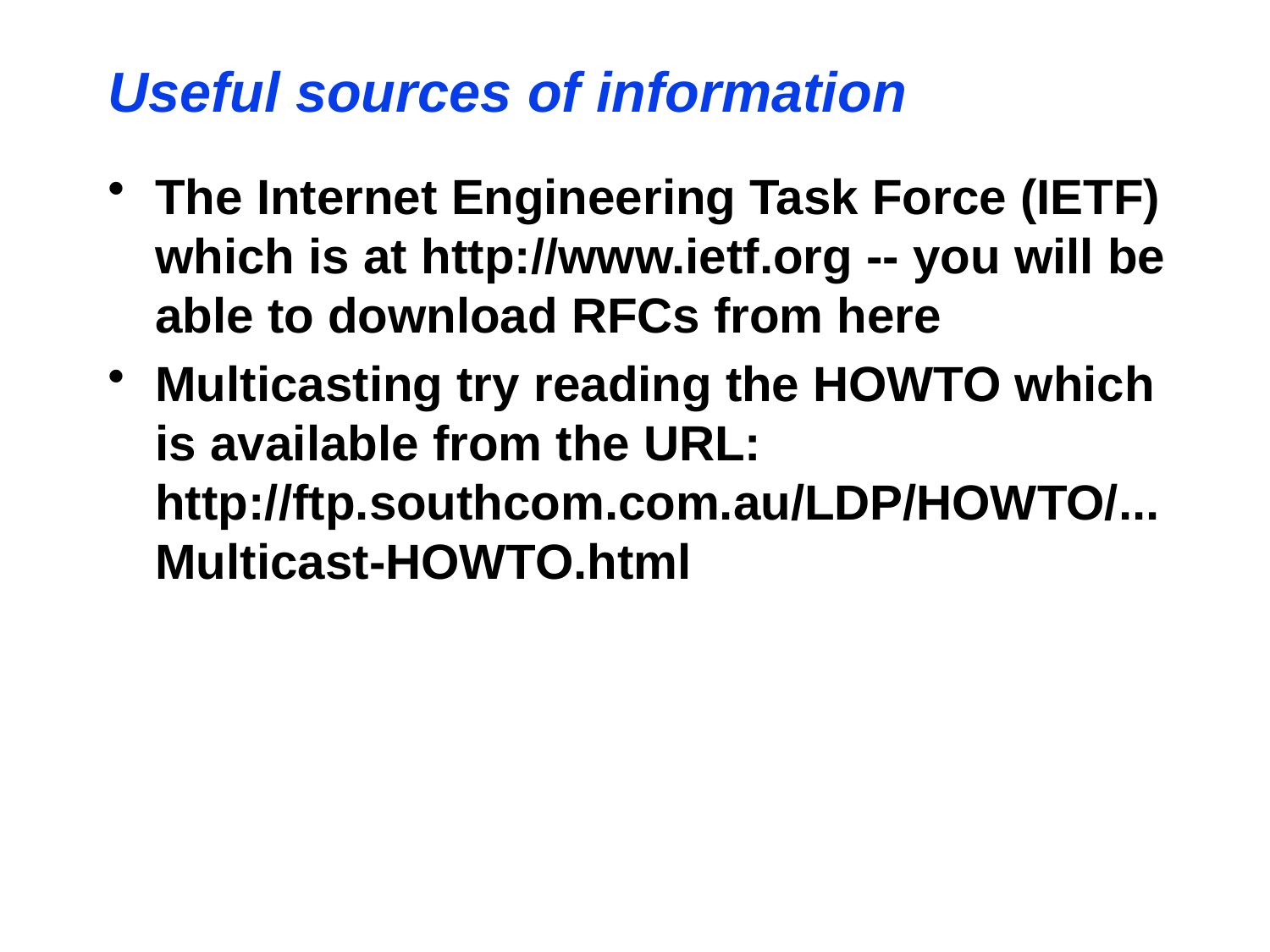

Useful sources of information
The Internet Engineering Task Force (IETF) which is at http://www.ietf.org -- you will be able to download RFCs from here
Multicasting try reading the HOWTO which is available from the URL: http://ftp.southcom.com.au/LDP/HOWTO/...Multicast-HOWTO.html